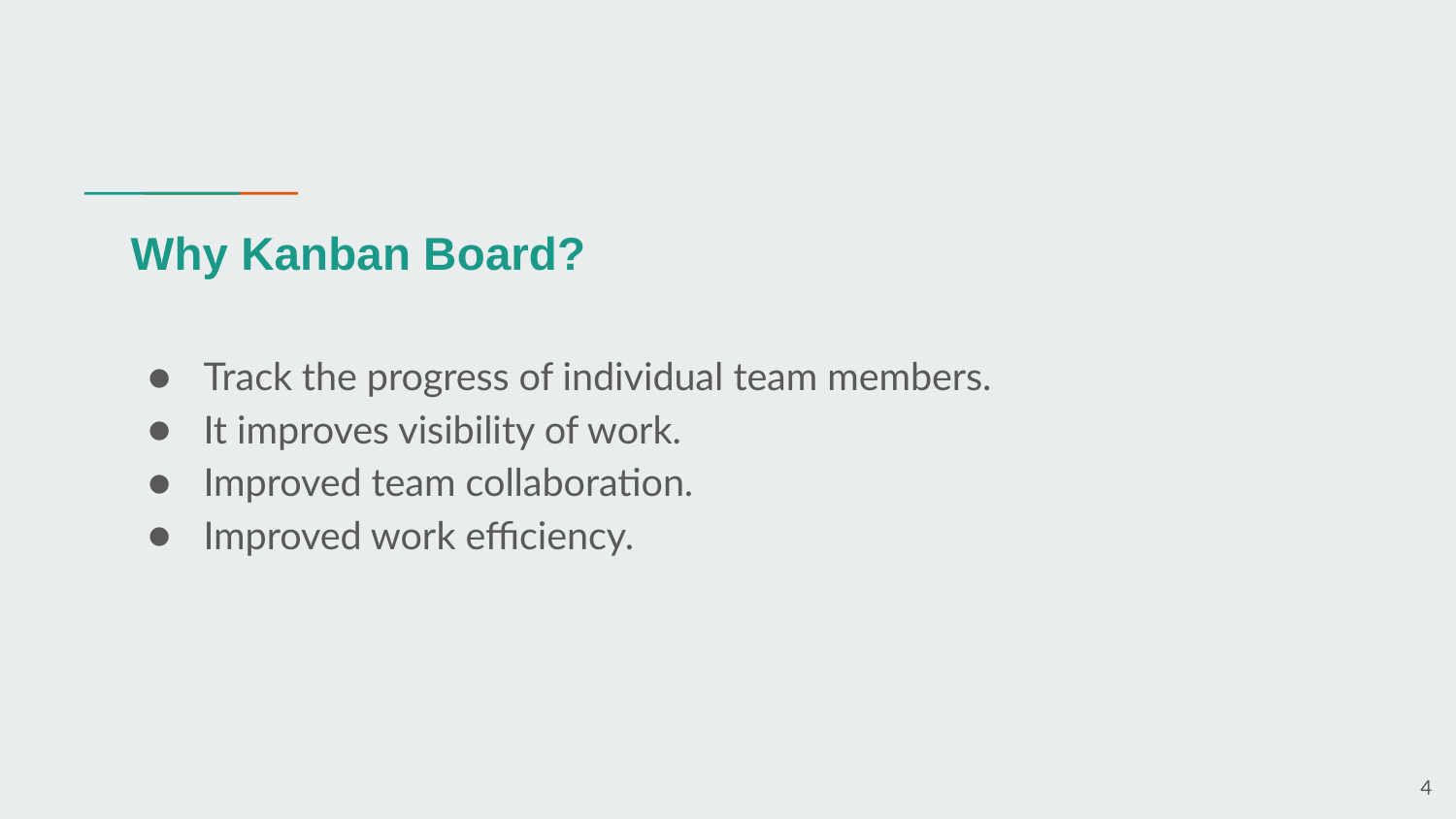

# Why Kanban Board?
Track the progress of individual team members.
It improves visibility of work.
Improved team collaboration.
Improved work efficiency.
4
Kanban Board